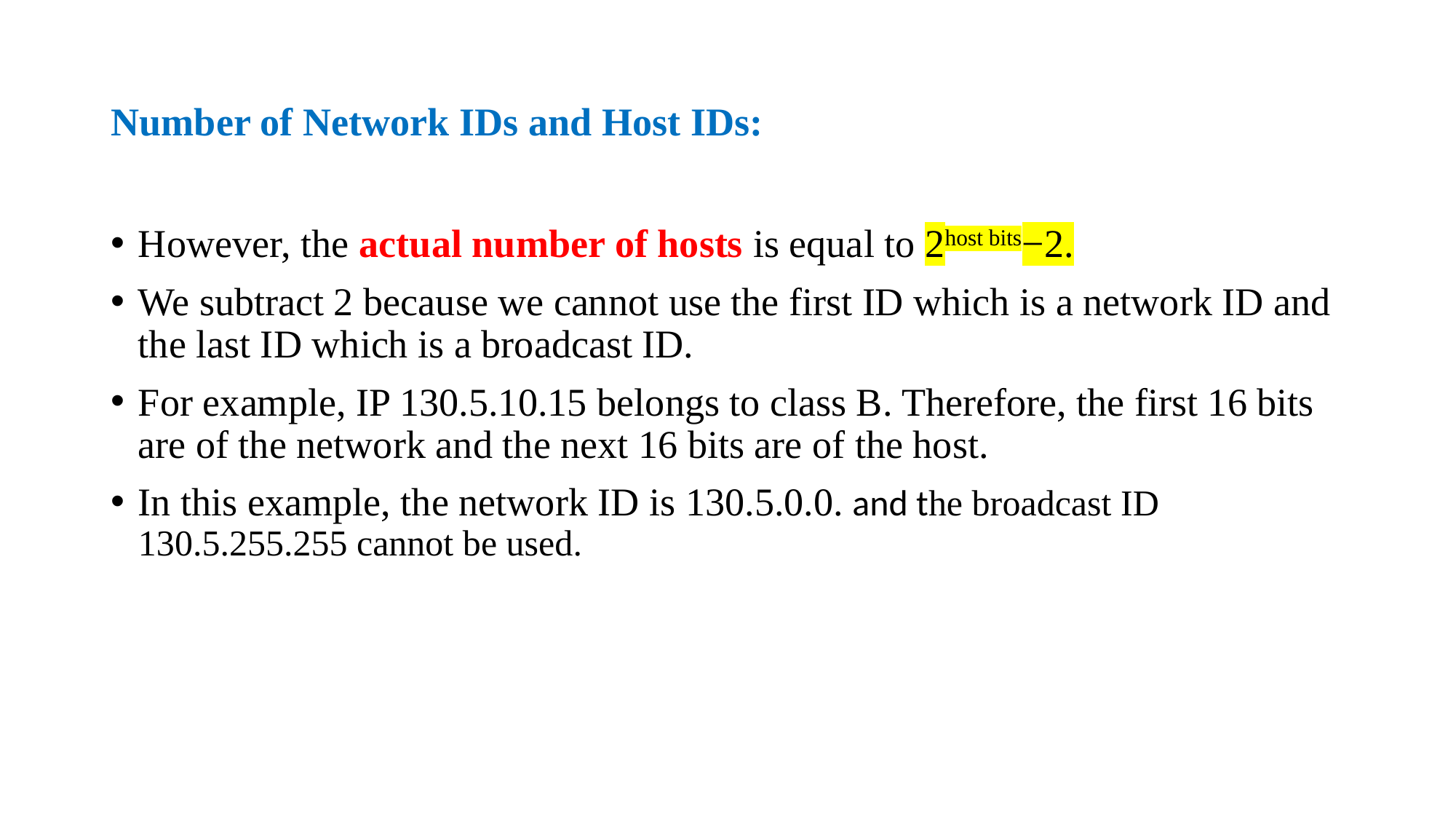

# Number of Network IDs and Host IDs:
However, the actual number of hosts is equal to 2host bits−2.
We subtract 2 because we cannot use the first ID which is a network ID and the last ID which is a broadcast ID.
For example, IP 130.5.10.15 belongs to class B. Therefore, the first 16 bits are of the network and the next 16 bits are of the host.
In this example, the network ID is 130.5.0.0. and the broadcast ID 130.5.255.255 cannot be used.